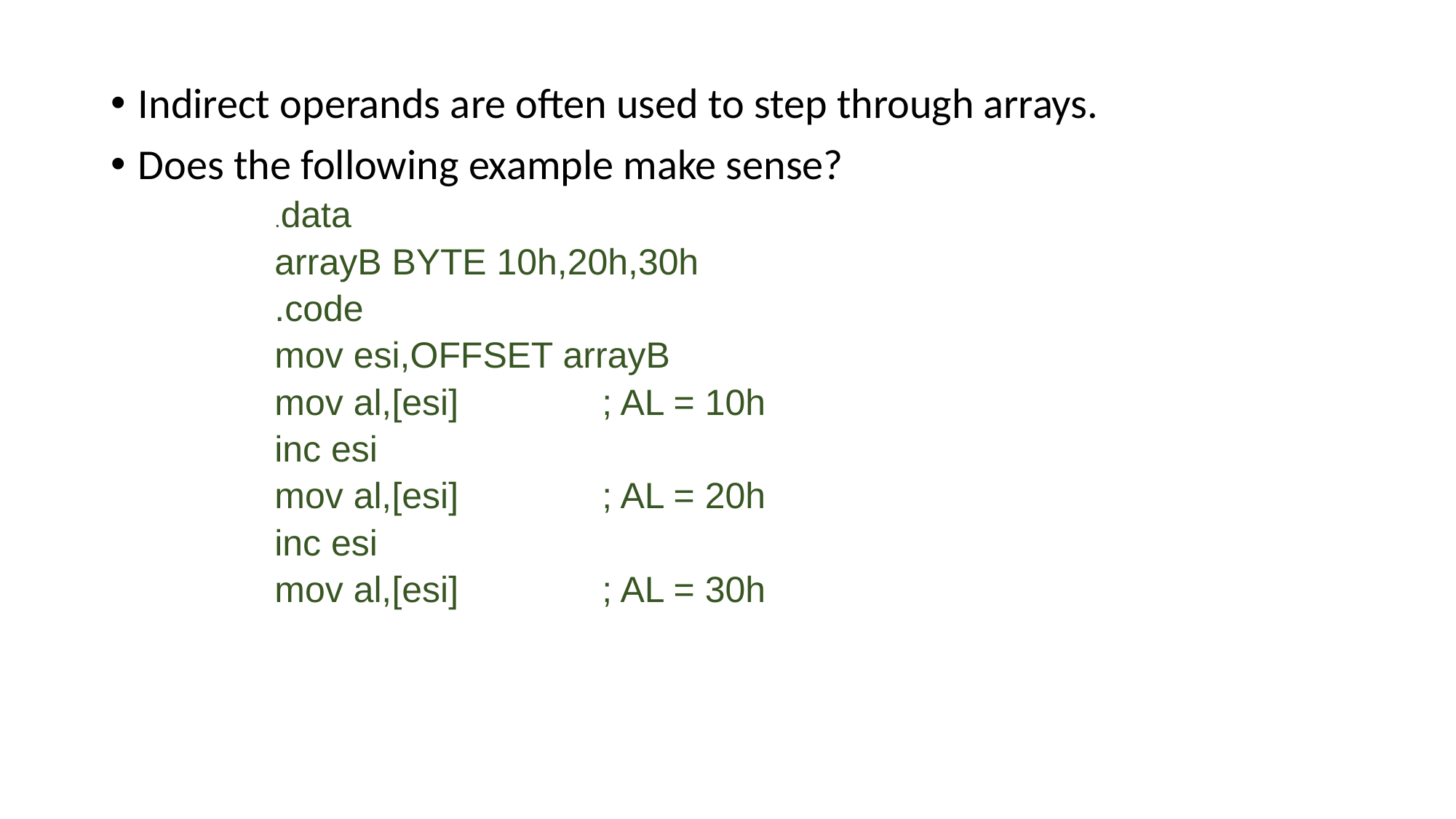

Indirect operands are often used to step through arrays.
Does the following example make sense?
.data
arrayB BYTE 10h,20h,30h
.code
mov esi,OFFSET arrayB
mov al,[esi] 		; AL = 10h
inc esi
mov al,[esi] 		; AL = 20h
inc esi
mov al,[esi] 		; AL = 30h